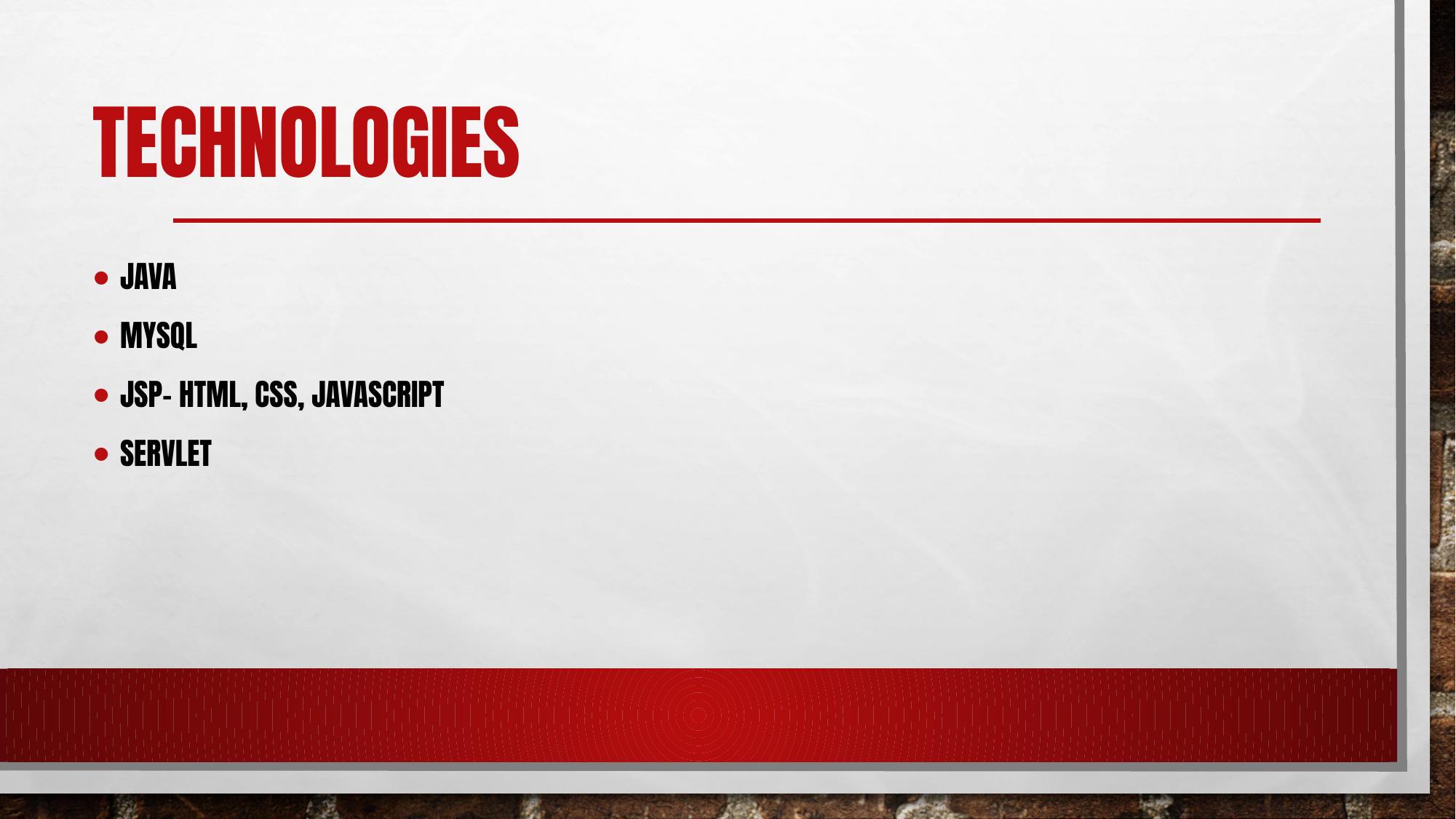

# technologies
Java
MySQL
Jsp- html, CSS, JavaScript
Servlet